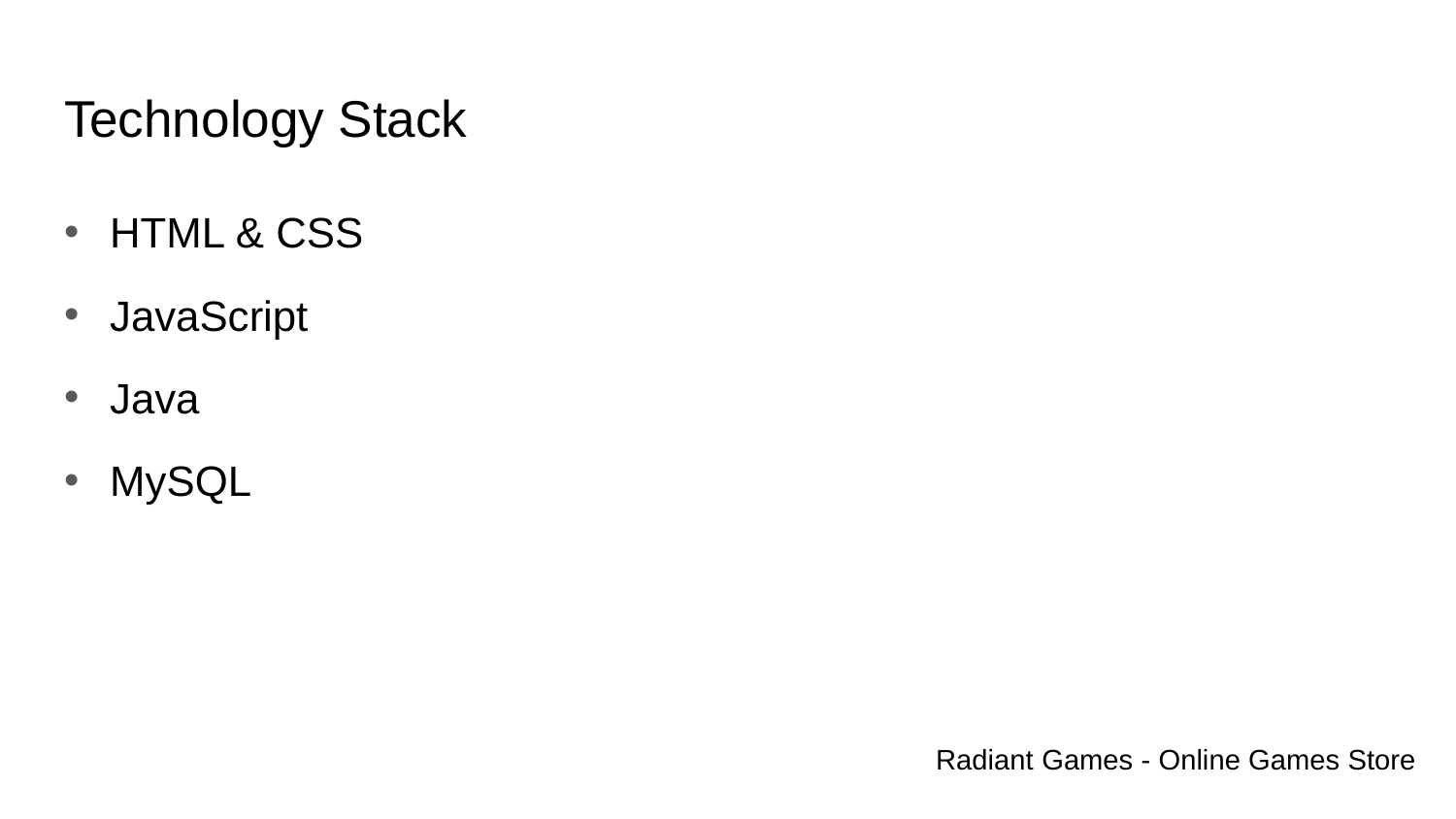

# Technology Stack
HTML & CSS
JavaScript
Java
MySQL
Radiant Games - Online Games Store